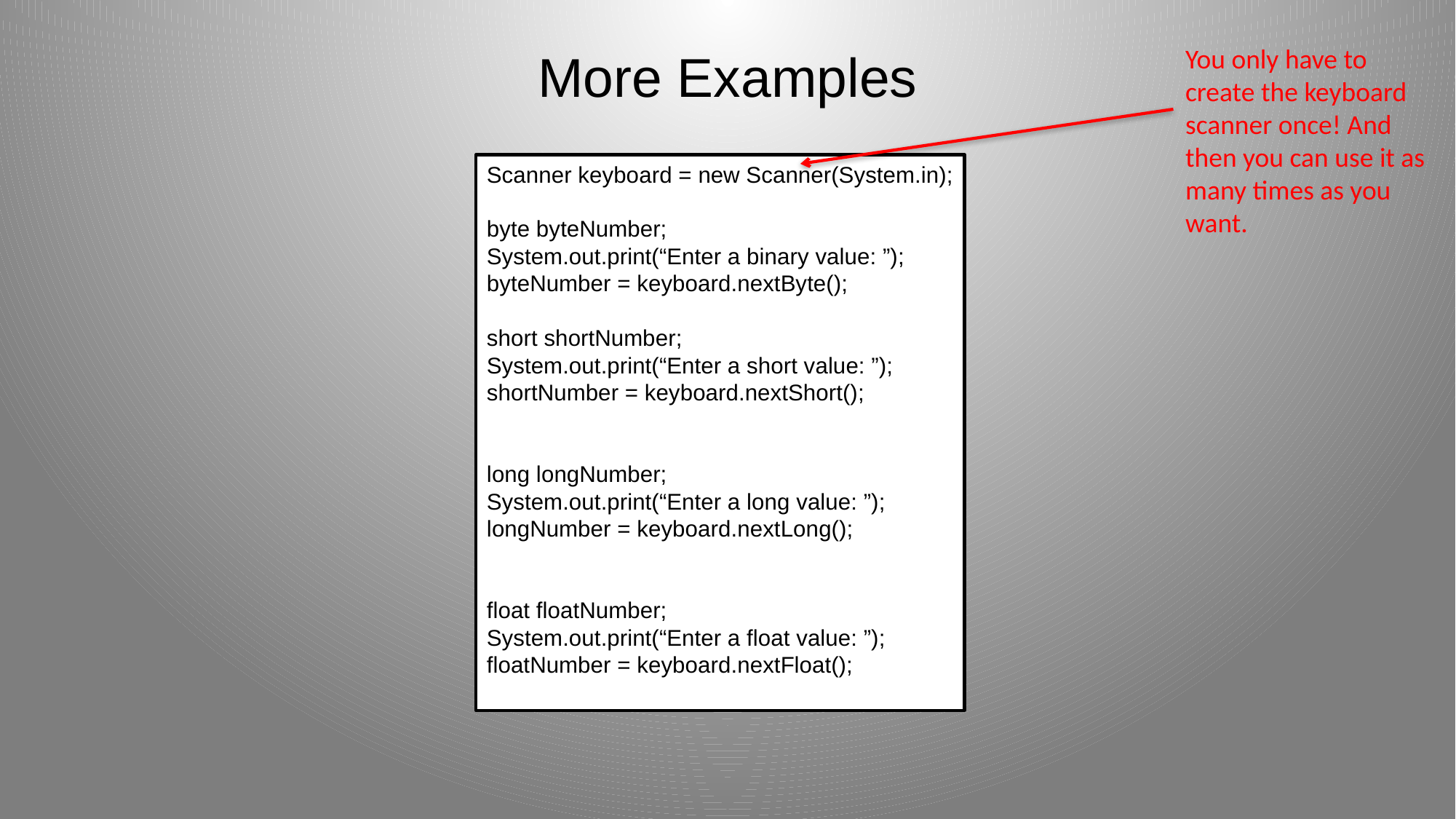

# More Examples
You only have to
create the keyboard
scanner once! And
then you can use it as
many times as you
want.
Scanner keyboard = new Scanner(System.in);

byte byteNumber;
System.out.print(“Enter a binary value: ”);
byteNumber = keyboard.nextByte();

short shortNumber;
System.out.print(“Enter a short value: ”);
shortNumber = keyboard.nextShort();

long longNumber;
System.out.print(“Enter a long value: ”);
longNumber = keyboard.nextLong();

float floatNumber;
System.out.print(“Enter a float value: ”);
floatNumber = keyboard.nextFloat();